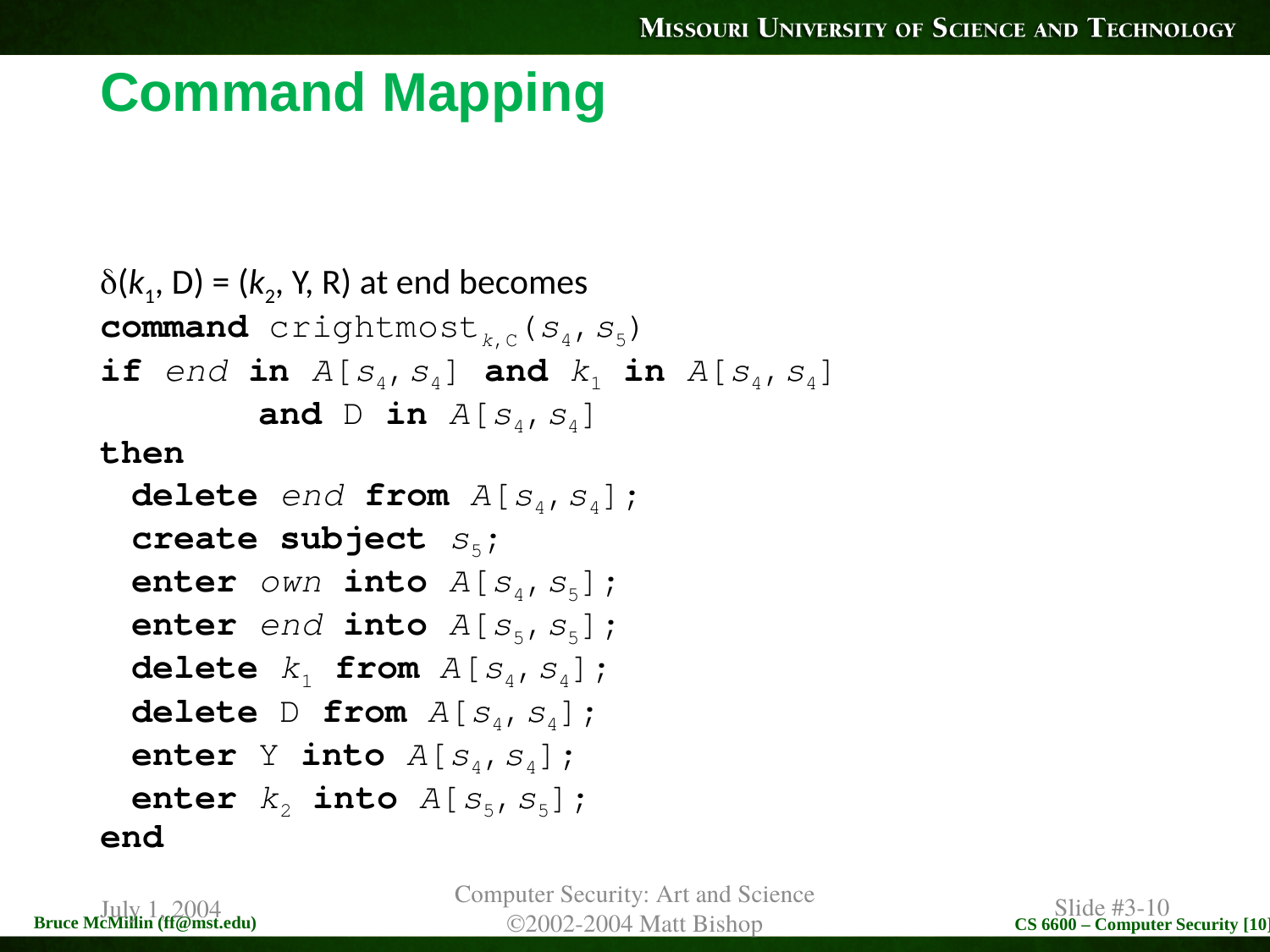

# Command Mapping
δ(k1, D) = (k2, Y, R) at end becomes
command crightmostk,C(s4,s5)
if end in A[s4,s4] and k1 in A[s4,s4]
		and D in A[s4,s4]
then
	delete end from A[s4,s4];
	create subject s5;
	enter own into A[s4,s5];
	enter end into A[s5,s5];
	delete k1 from A[s4,s4];
	delete D from A[s4,s4];
	enter Y into A[s4,s4];
	enter k2 into A[s5,s5];
end
July 1, 2004
Computer Security: Art and Science
©2002-2004 Matt Bishop
Slide #3-10